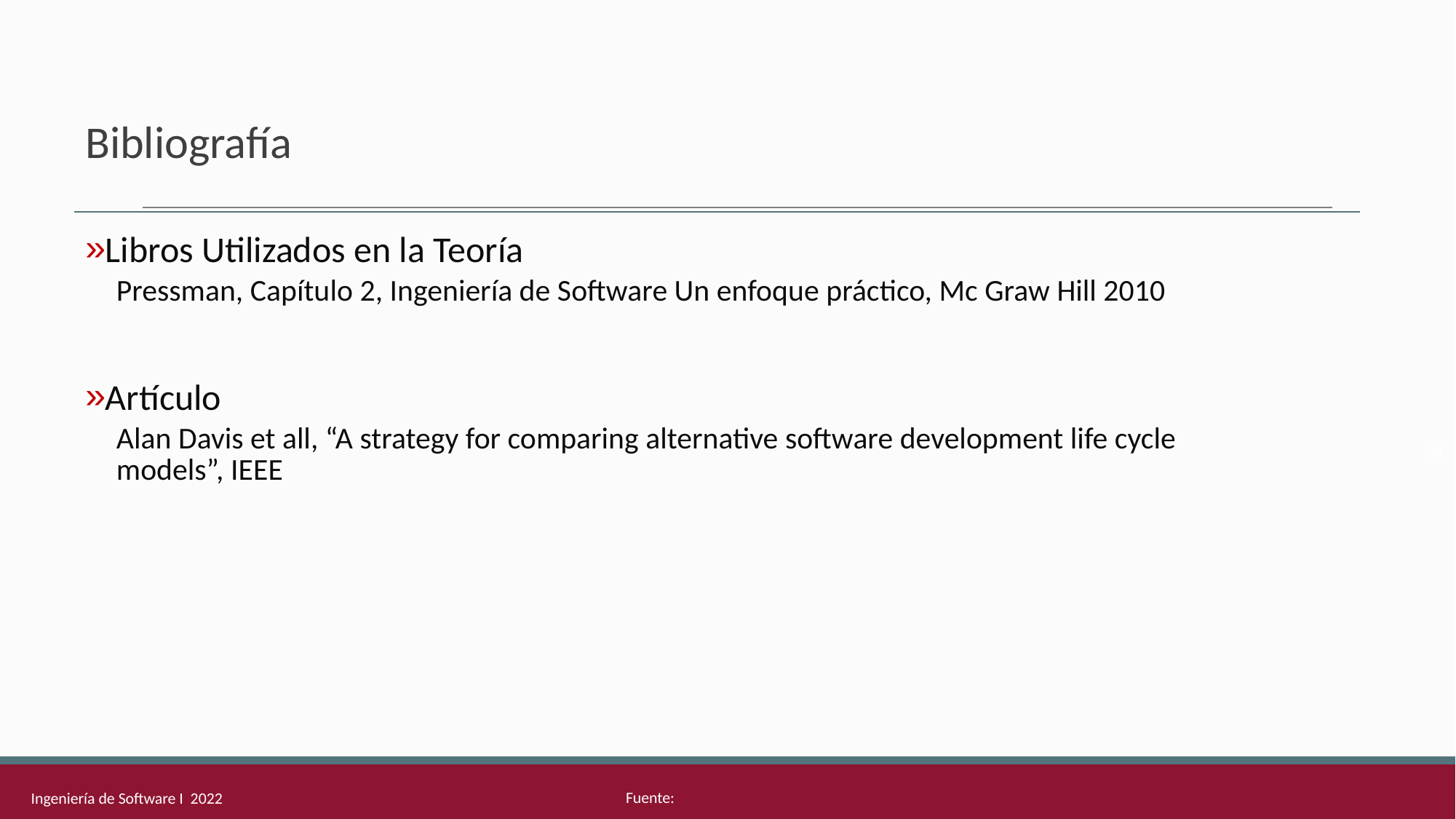

# Bibliografía
Libros Utilizados en la Teoría
Pressman, Capítulo 2, Ingeniería de Software Un enfoque práctico, Mc Graw Hill 2010

Artículo
Alan Davis et all, “A strategy for comparing alternative software development life cycle models”, IEEE

38

Ingeniería de Software I  2022